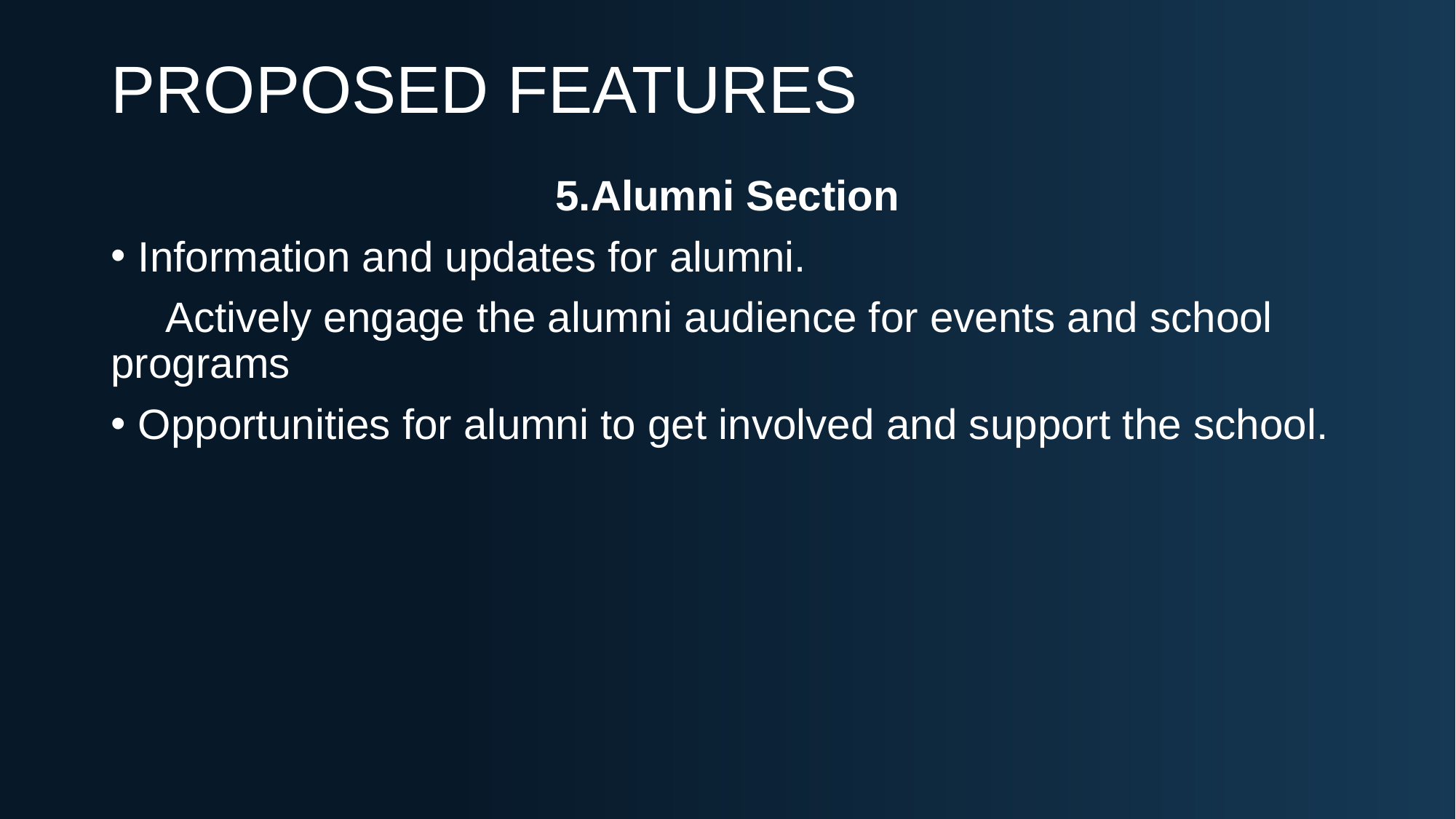

# PROPOSED FEATURES
5.Alumni Section
Information and updates for alumni.
Actively engage the alumni audience for events and school programs
Opportunities for alumni to get involved and support the school.